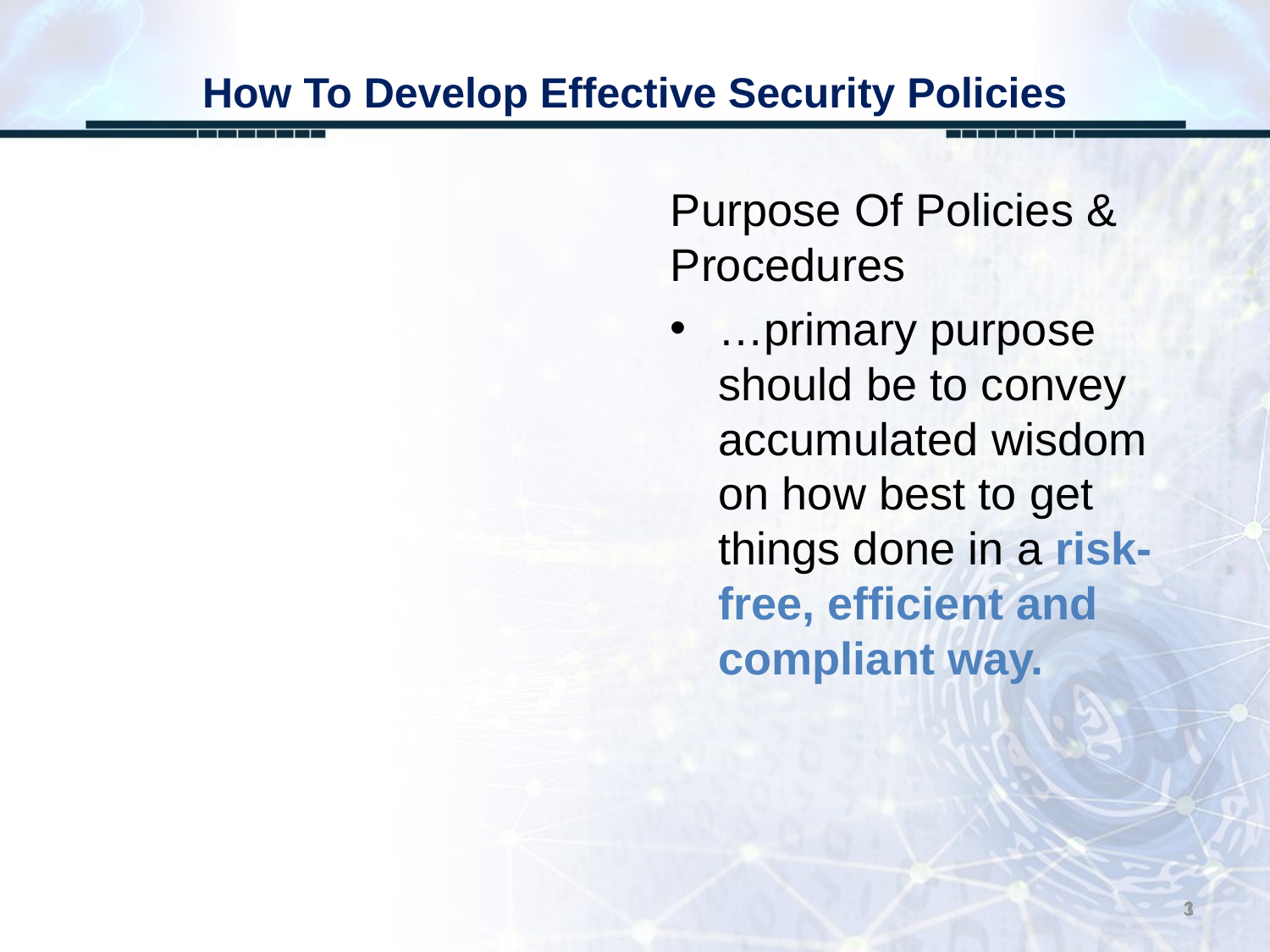

# How To Develop Effective Security Policies
Purpose Of Policies & Procedures
…primary purpose should be to convey accumulated wisdom on how best to get things done in a risk-free, efficient and compliant way.

3